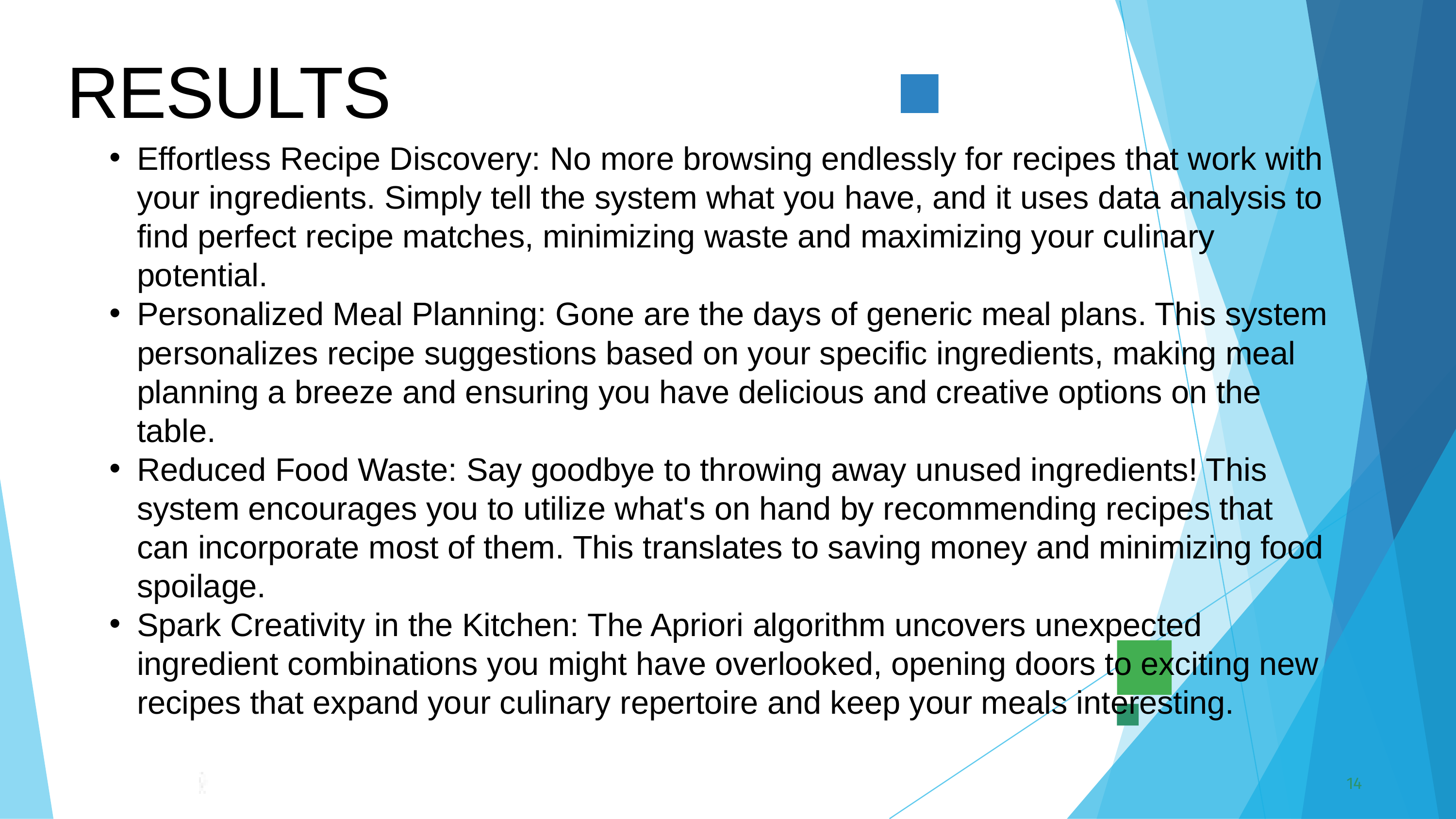

RESULTS

Effortless Recipe Discovery: No more browsing endlessly for recipes that work with your ingredients. Simply tell the system what you have, and it uses data analysis to find perfect recipe matches, minimizing waste and maximizing your culinary potential.
Personalized Meal Planning: Gone are the days of generic meal plans. This system personalizes recipe suggestions based on your specific ingredients, making meal planning a breeze and ensuring you have delicious and creative options on the table.
Reduced Food Waste: Say goodbye to throwing away unused ingredients! This system encourages you to utilize what's on hand by recommending recipes that can incorporate most of them. This translates to saving money and minimizing food spoilage.
Spark Creativity in the Kitchen: The Apriori algorithm uncovers unexpected ingredient combinations you might have overlooked, opening doors to exciting new recipes that expand your culinary repertoire and keep your meals interesting.

14